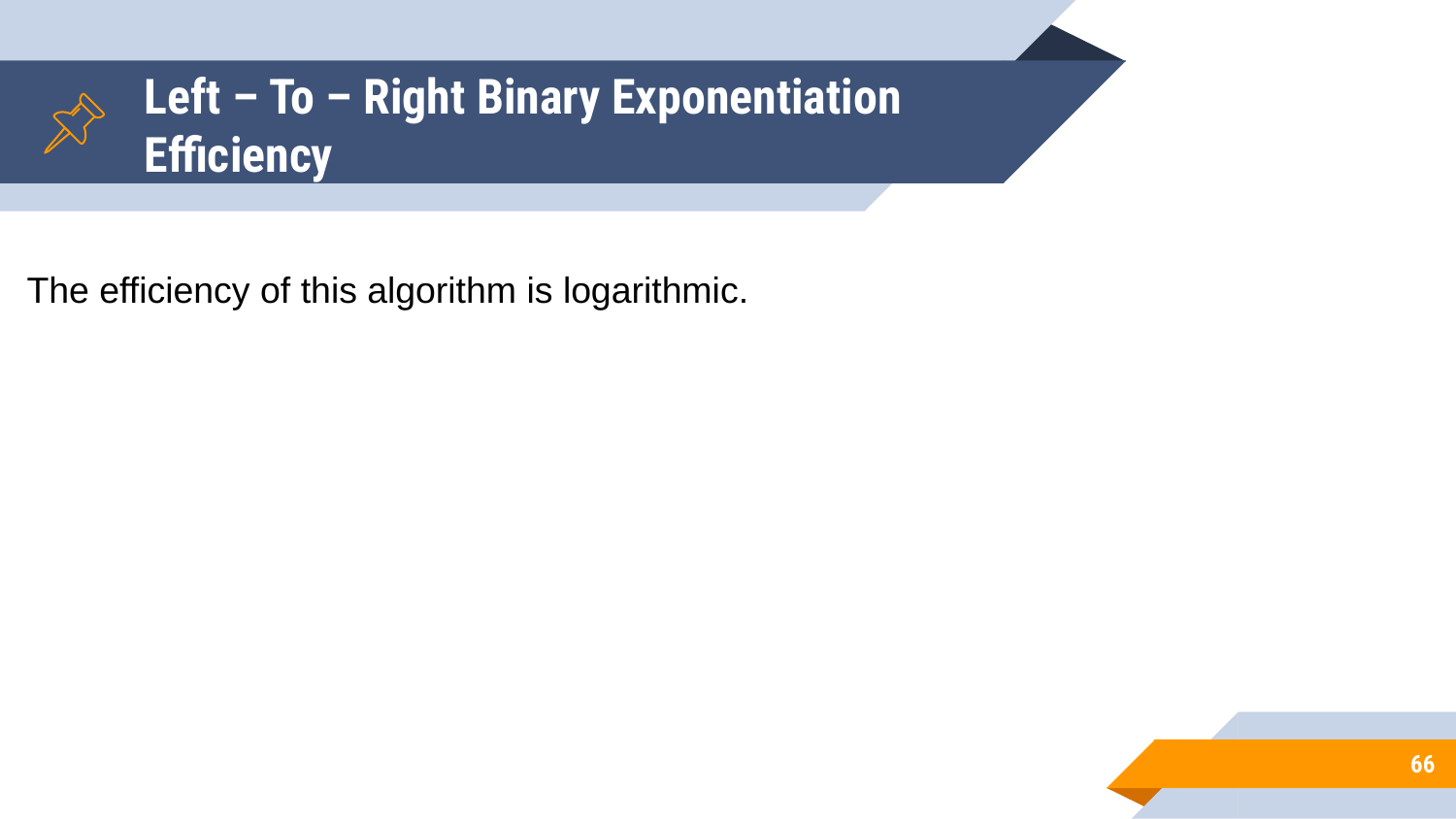

# Left – To – Right Binary Exponentiation Efficiency

The efficiency of this algorithm is logarithmic.

66